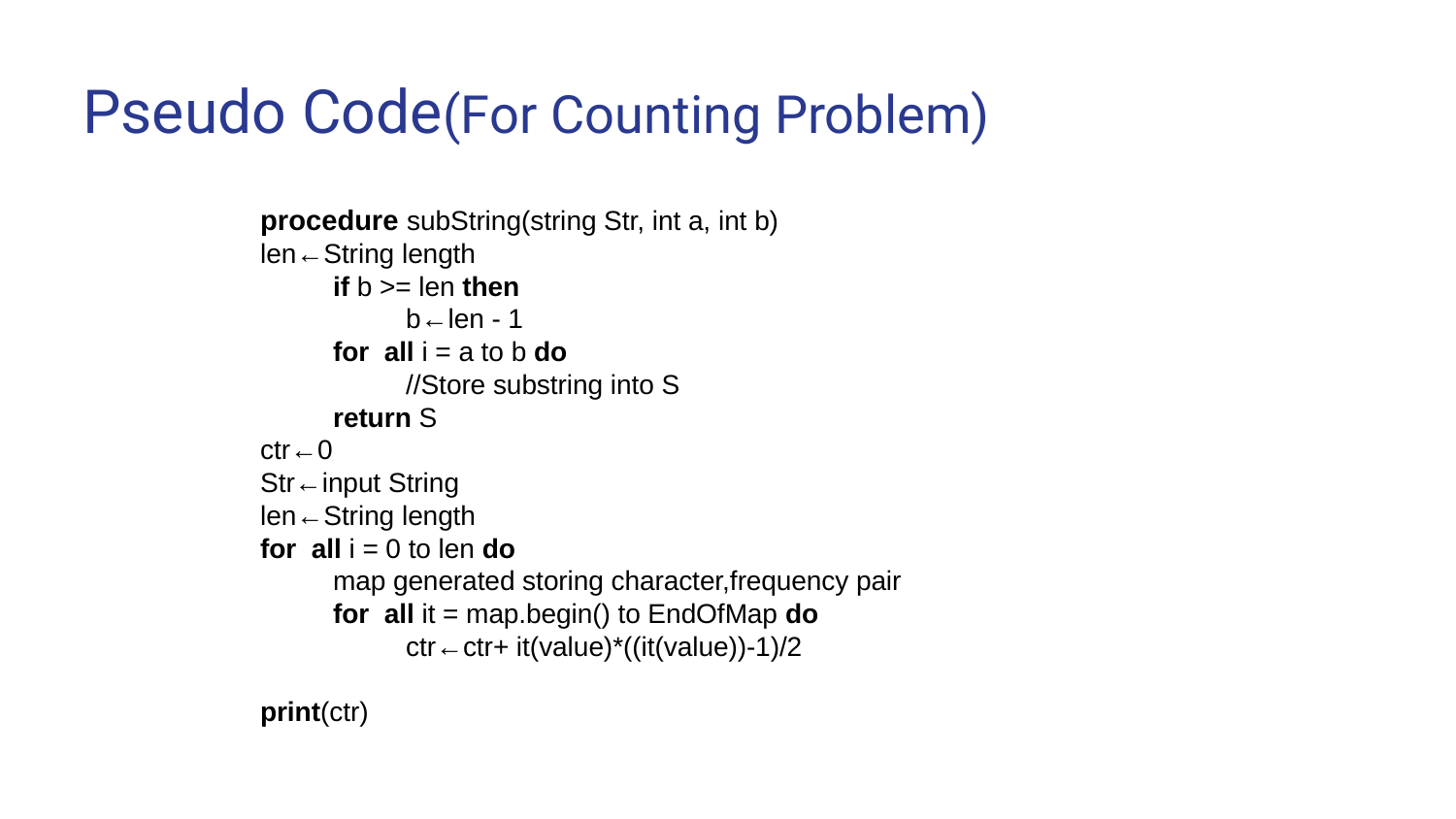

Pseudo Code(For Counting Problem)

procedure subString(string Str, int a, int b)
len←String length
if b >= len then
b←len - 1
for  all i = a to b do
//Store substring into S
return S
ctr←0
Str←input String
len←String length
for  all i = 0 to len do
map generated storing character,frequency pair
for  all it = map.begin() to EndOfMap do
ctr←ctr+ it(value)*((it(value))-1)/2

print(ctr)